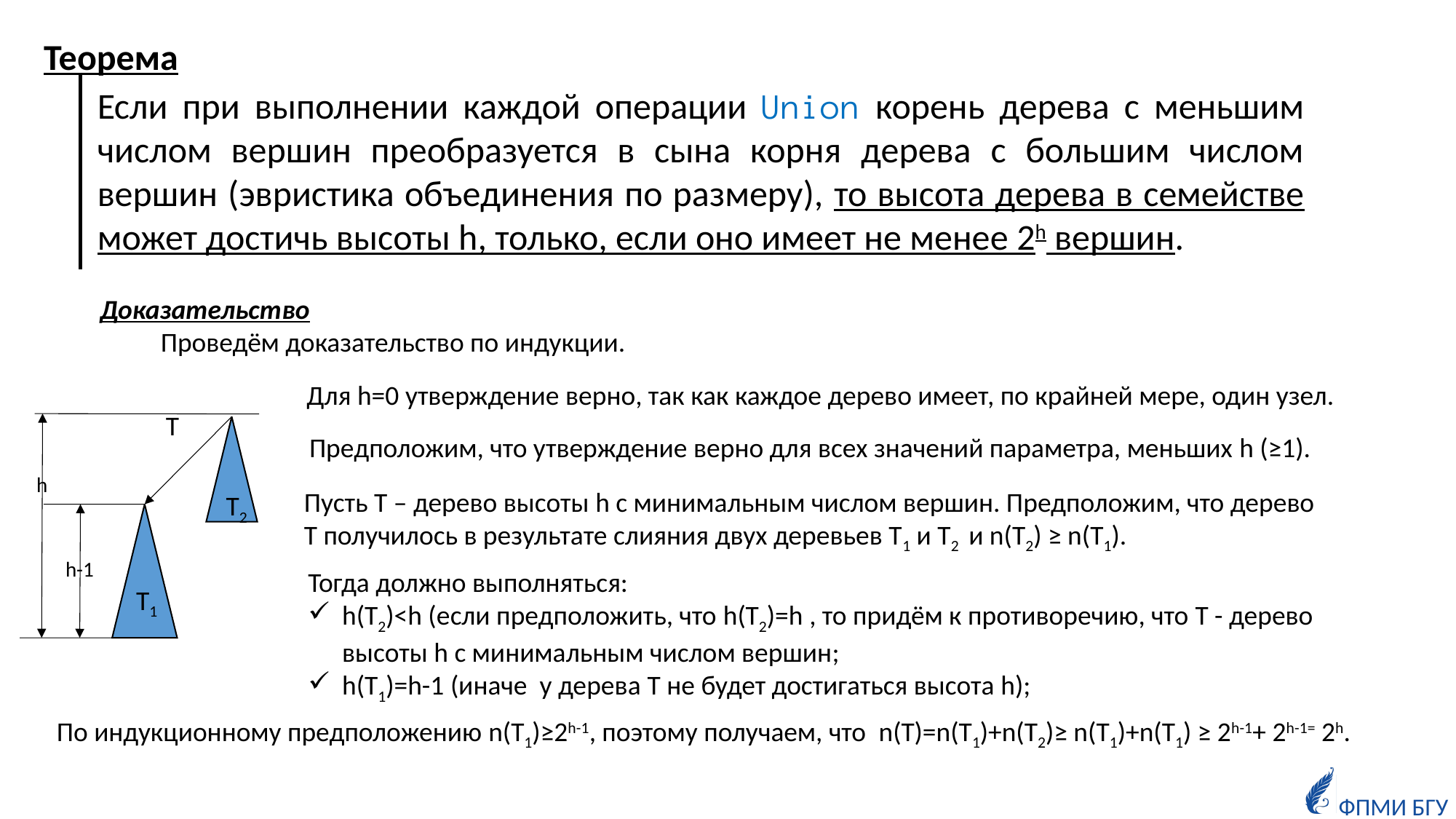

Теорема
Если при выполнении каждой операции Union корень дерева с меньшим числом вершин преобразуется в сына корня дерева с большим числом вершин (эвристика объединения по размеру), то высота дерева в семействе может достичь высоты h, только, если оно имеет не менее 2h вершин.
Доказательство
 Проведём доказательство по индукции.
Для h=0 утверждение верно, так как каждое дерево имеет, по крайней мере, один узел.
T

Предположим, что утверждение верно для всех значений параметра, меньших h (≥1).
h
Пусть T – дерево высоты h с минимальным числом вершин. Предположим, что дерево T получилось в результате слияния двух деревьев Т1 и Т2  и n(Т2) ≥ n(Т1).
Т2

h-1
Тогда должно выполняться:
h(Т2)<h (еcли предположить, что h(Т2)=h , то придём к противоречию, что T - дерево высоты h с минимальным числом вершин;
h(Т1)=h-1 (иначе  у дерева T не будет достигаться высота h);
Т1
По индукционному предположению n(Т1)≥2h-1, поэтому получаем, что  n(T)=n(Т1)+n(Т2)≥ n(Т1)+n(Т1) ≥ 2h-1+ 2h-1= 2h.